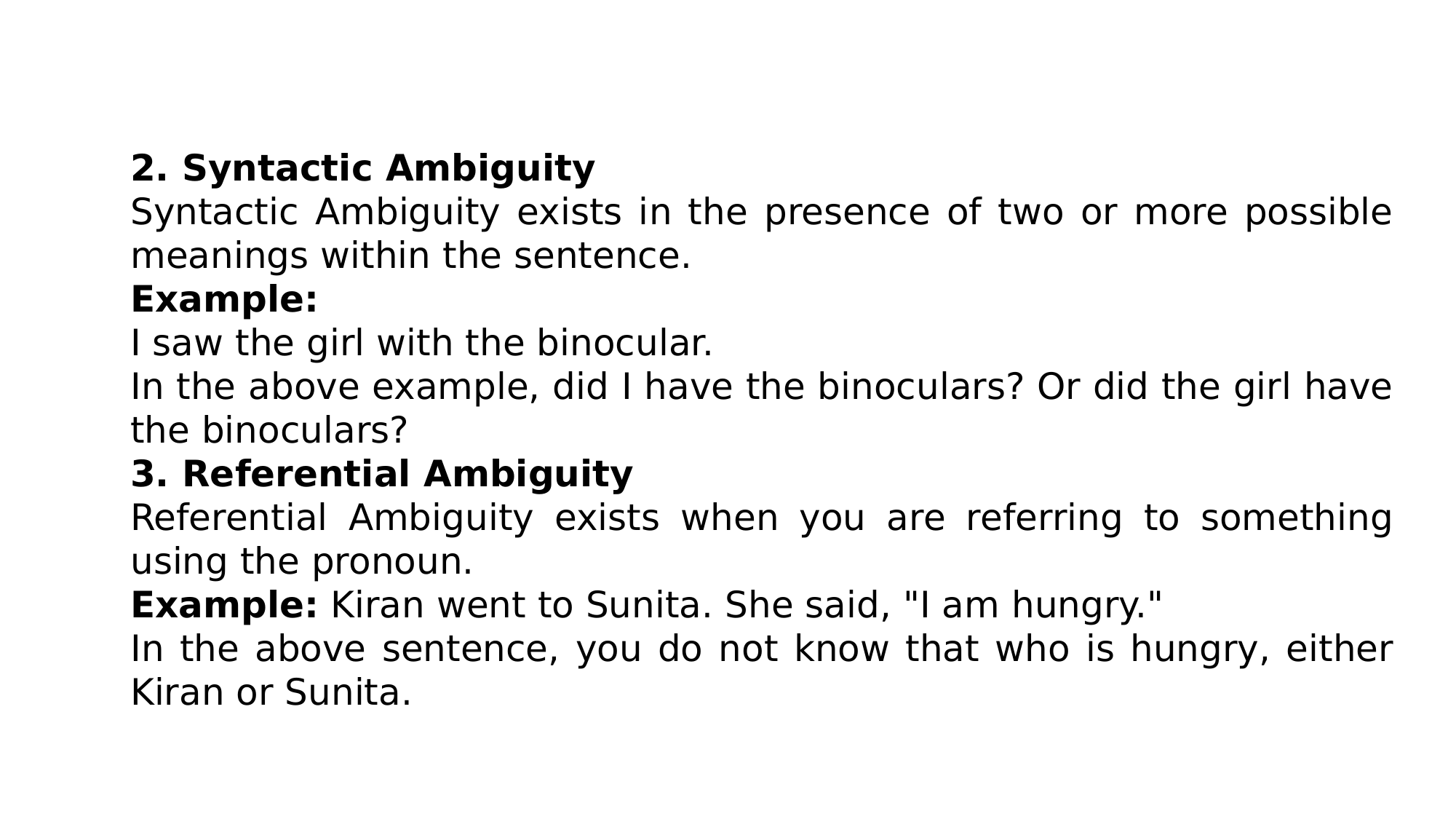

2. Syntactic Ambiguity
Syntactic Ambiguity exists in the presence of two or more possible meanings within the sentence.
Example:
I saw the girl with the binocular.
In the above example, did I have the binoculars? Or did the girl have the binoculars?
3. Referential Ambiguity
Referential Ambiguity exists when you are referring to something using the pronoun.
Example: Kiran went to Sunita. She said, "I am hungry."
In the above sentence, you do not know that who is hungry, either Kiran or Sunita.